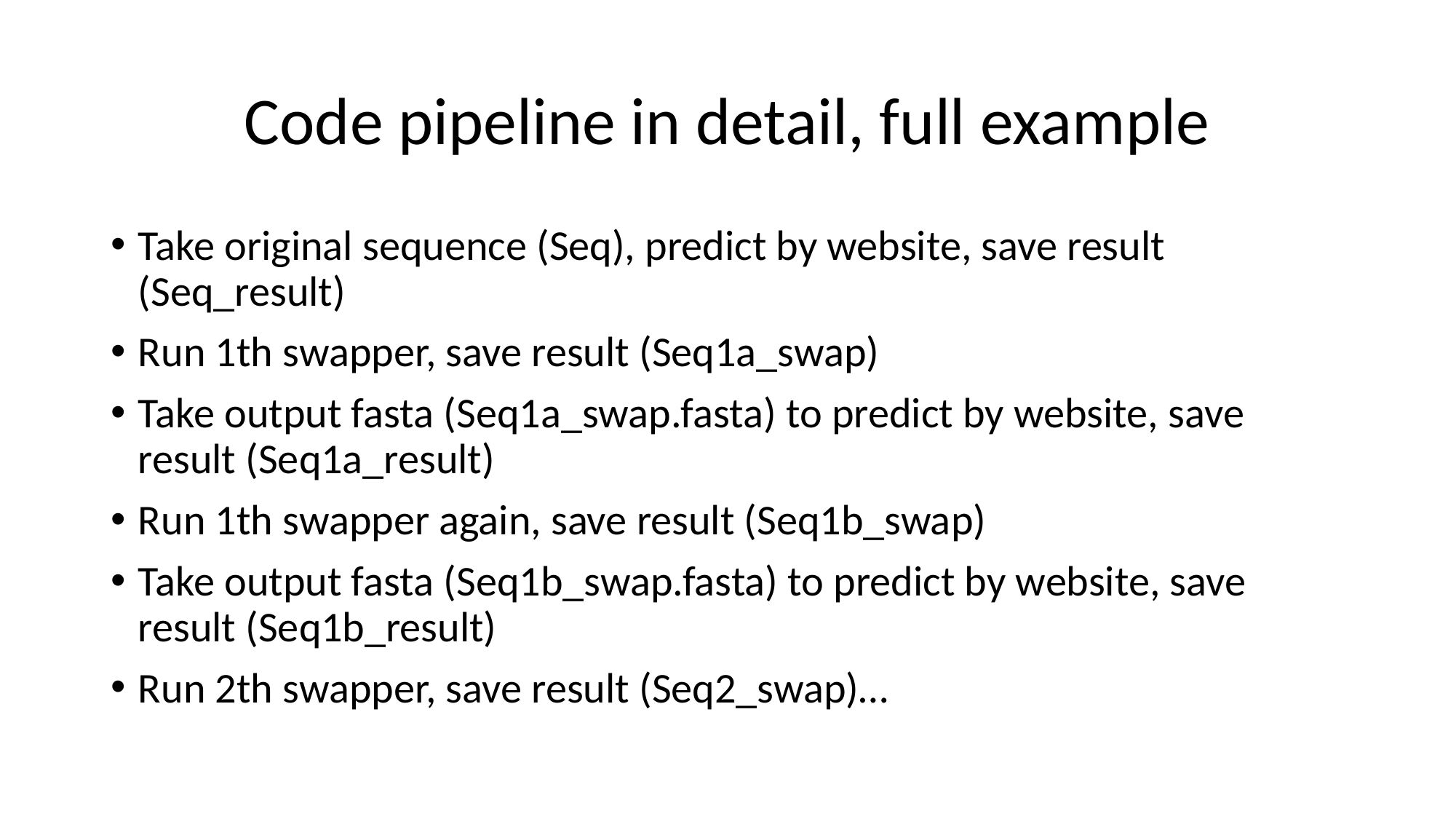

# Code pipeline in detail, full example
Take original sequence (Seq), predict by website, save result (Seq_result)
Run 1th swapper, save result (Seq1a_swap)
Take output fasta (Seq1a_swap.fasta) to predict by website, save result (Seq1a_result)
Run 1th swapper again, save result (Seq1b_swap)
Take output fasta (Seq1b_swap.fasta) to predict by website, save result (Seq1b_result)
Run 2th swapper, save result (Seq2_swap)…